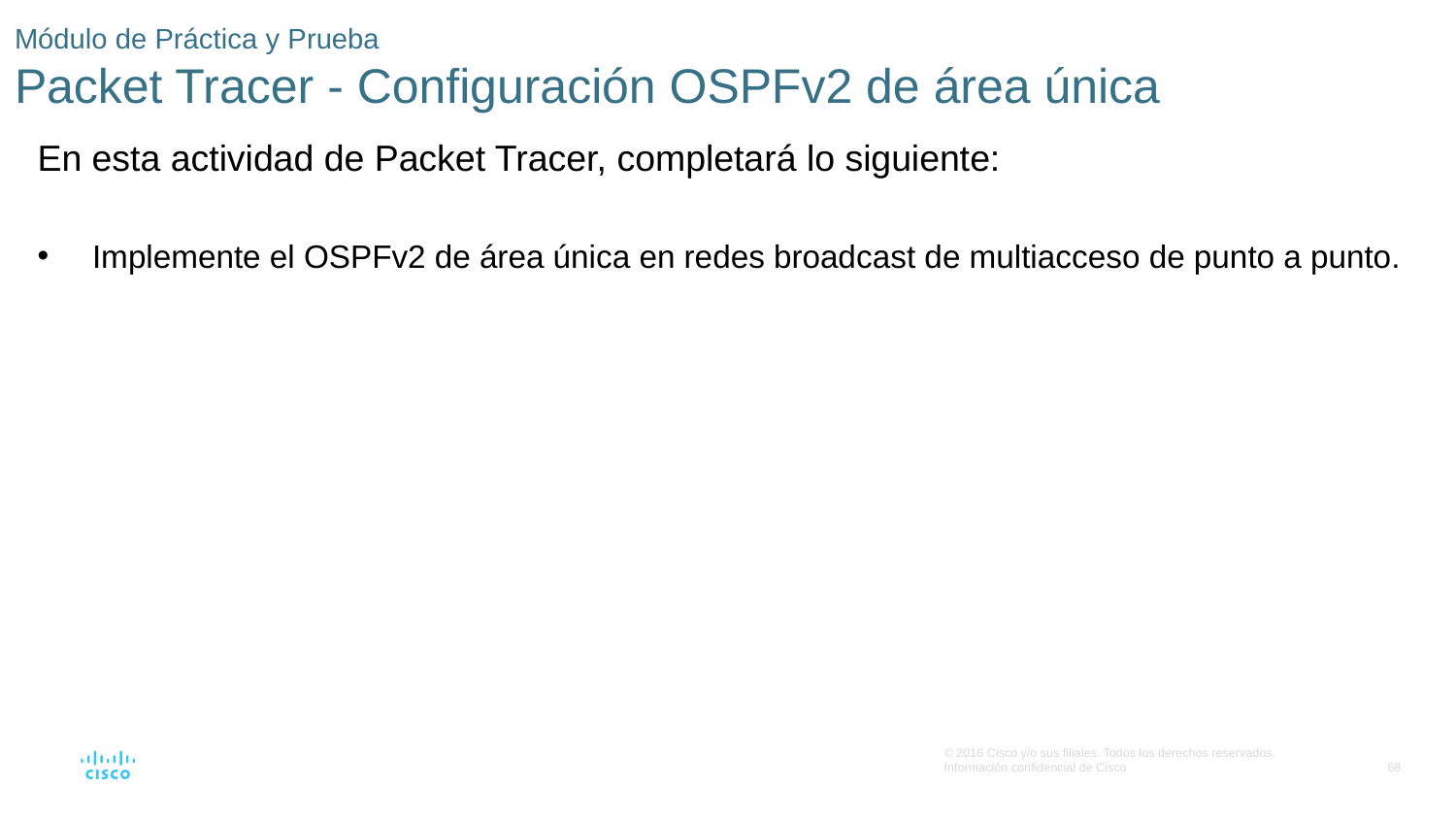

# Módulo de Práctica y Prueba Packet Tracer - Configuración OSPFv2 de área única
En esta actividad de Packet Tracer, completará lo siguiente:

Implemente el OSPFv2 de área única en redes broadcast de multiacceso de punto a punto.